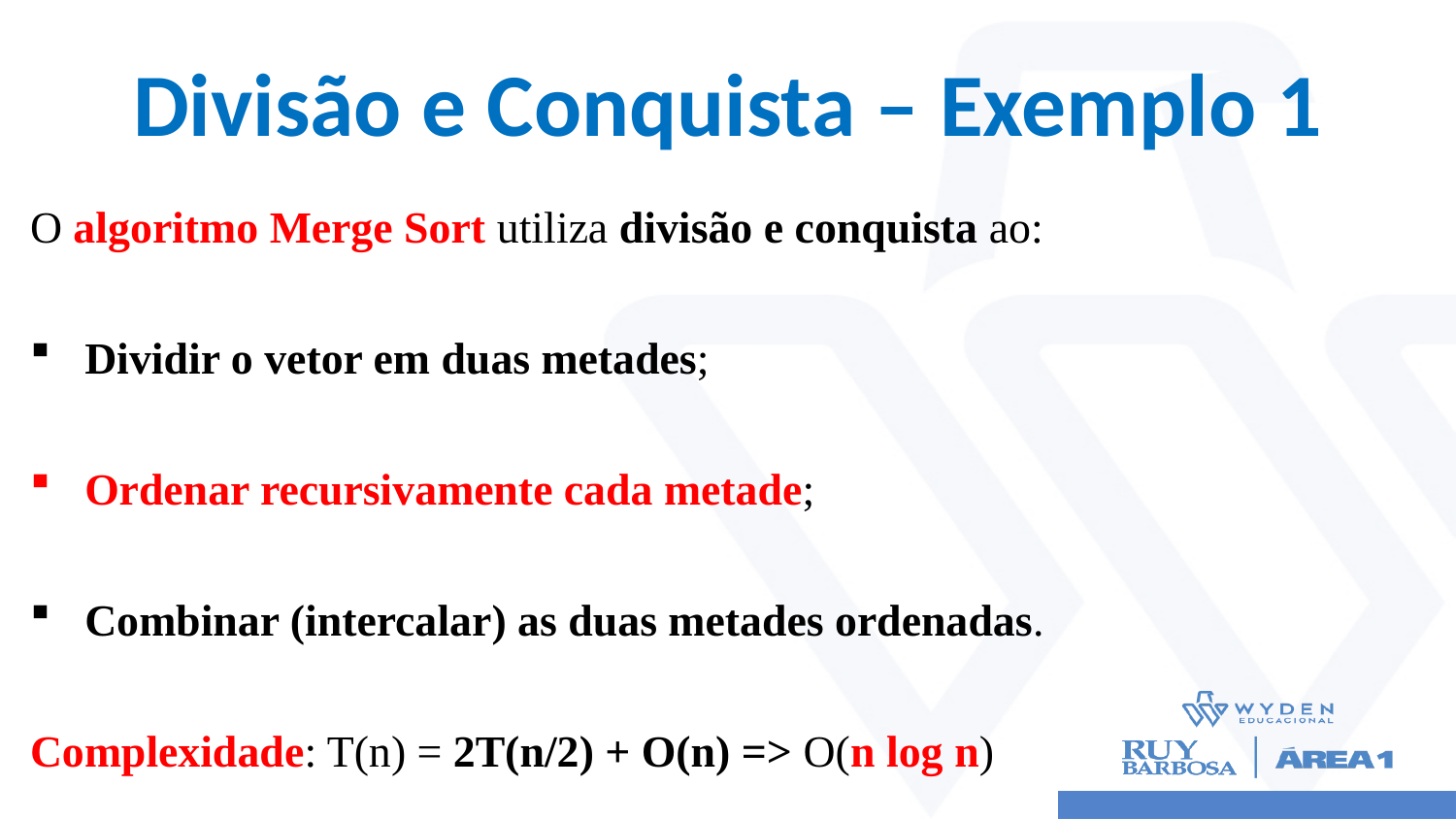

# Divisão e Conquista – Exemplo 1
O algoritmo Merge Sort utiliza divisão e conquista ao:

Dividir o vetor em duas metades;

Ordenar recursivamente cada metade;

Combinar (intercalar) as duas metades ordenadas.

Complexidade: T(n) = 2T(n/2) + O(n) => O(n log n)